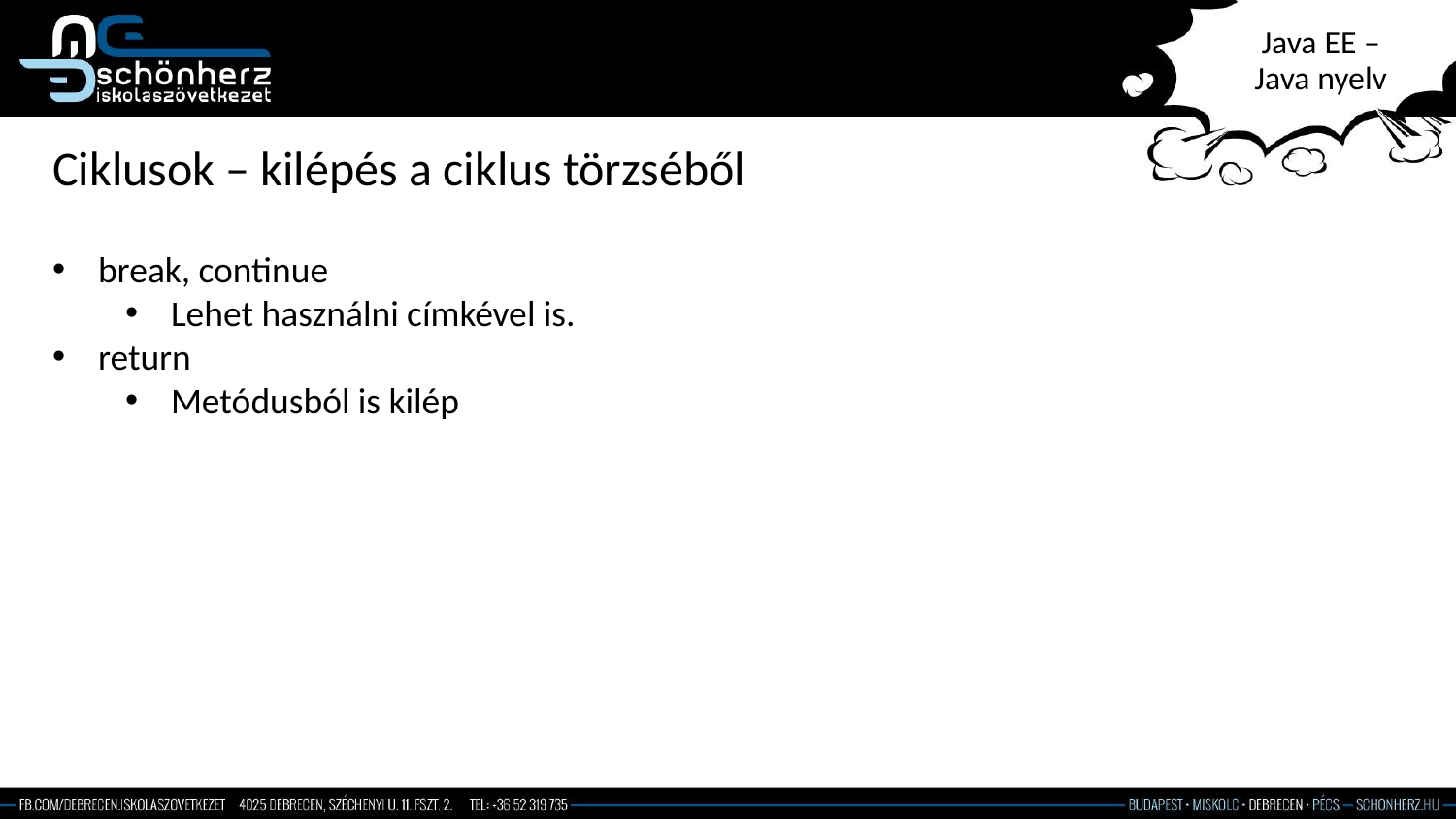

# Java EE – Java nyelv
Ciklusok – kilépés a ciklus törzséből
break, continue
Lehet használni címkével is.
return
Metódusból is kilép